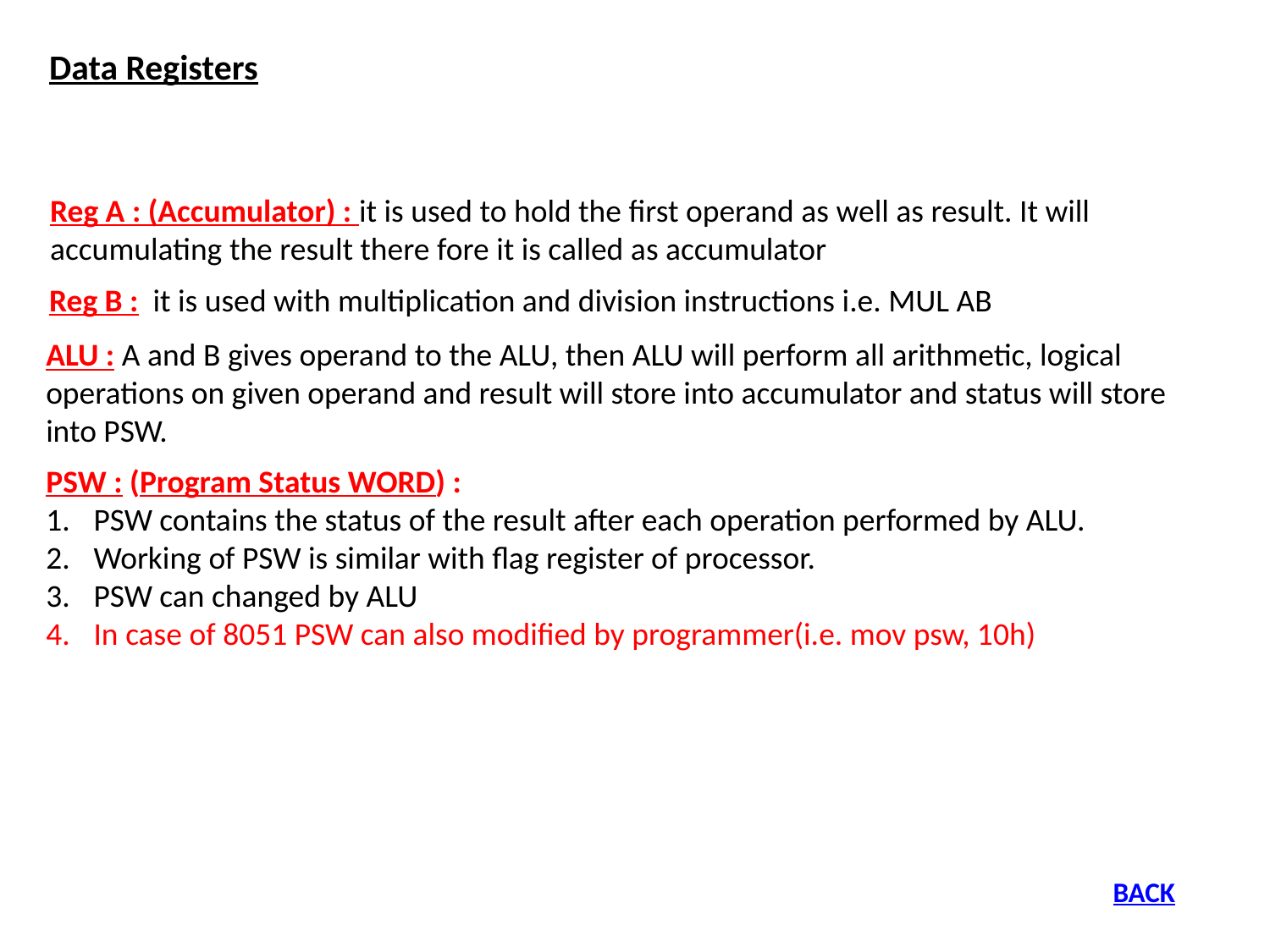

Data Registers
Reg A : (Accumulator) : it is used to hold the first operand as well as result. It will accumulating the result there fore it is called as accumulator
Reg B :  it is used with multiplication and division instructions i.e. MUL AB
ALU : A and B gives operand to the ALU, then ALU will perform all arithmetic, logical operations on given operand and result will store into accumulator and status will store into PSW.
PSW : (Program Status WORD) :
PSW contains the status of the result after each operation performed by ALU.
Working of PSW is similar with flag register of processor.
PSW can changed by ALU
In case of 8051 PSW can also modified by programmer(i.e. mov psw, 10h)
BACK